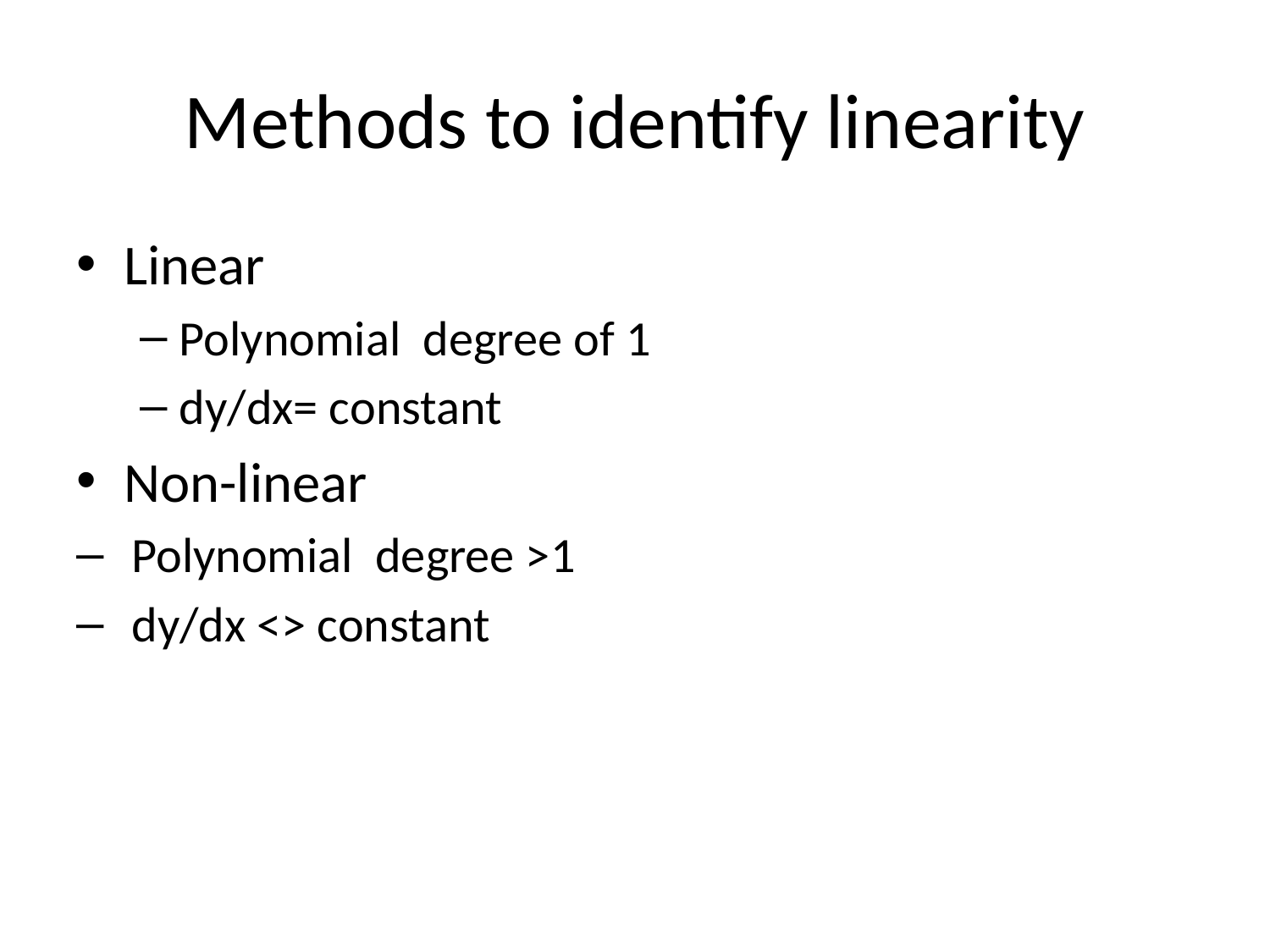

# Methods to identify linearity
Linear
Polynomial  degree of 1
dy/dx= constant
Non-linear
Polynomial  degree >1
dy/dx <> constant